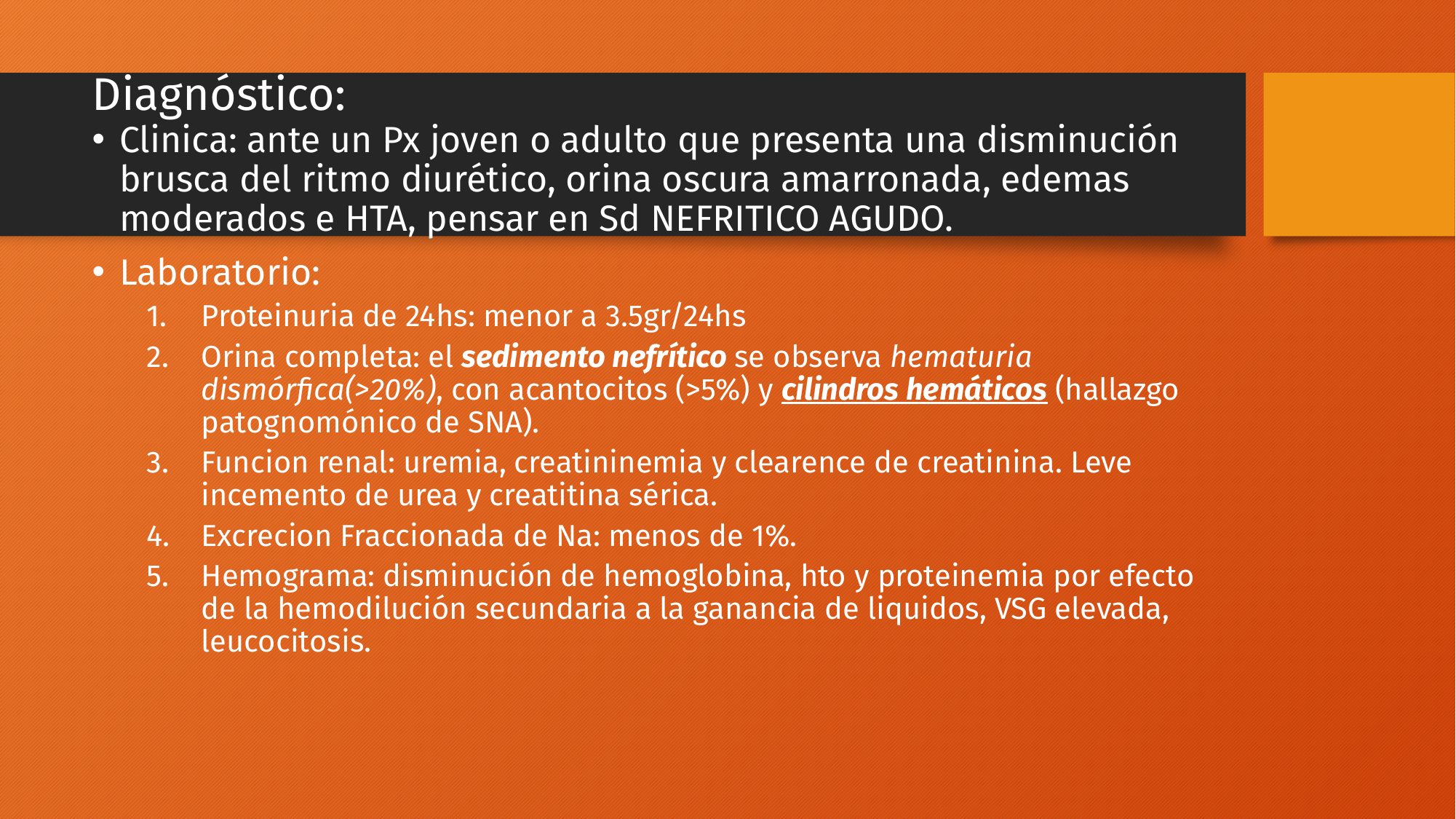

# Diagnóstico:
Clinica: ante un Px joven o adulto que presenta una disminución brusca del ritmo diurético, orina oscura amarronada, edemas moderados e HTA, pensar en Sd NEFRITICO AGUDO.
Laboratorio:
Proteinuria de 24hs: menor a 3.5gr/24hs
Orina completa: el sedimento nefrítico se observa hematuria dismórfica(>20%), con acantocitos (>5%) y cilindros hemáticos (hallazgo patognomónico de SNA).
Funcion renal: uremia, creatininemia y clearence de creatinina. Leve incemento de urea y creatitina sérica.
Excrecion Fraccionada de Na: menos de 1%.
Hemograma: disminución de hemoglobina, hto y proteinemia por efecto de la hemodilución secundaria a la ganancia de liquidos, VSG elevada, leucocitosis.